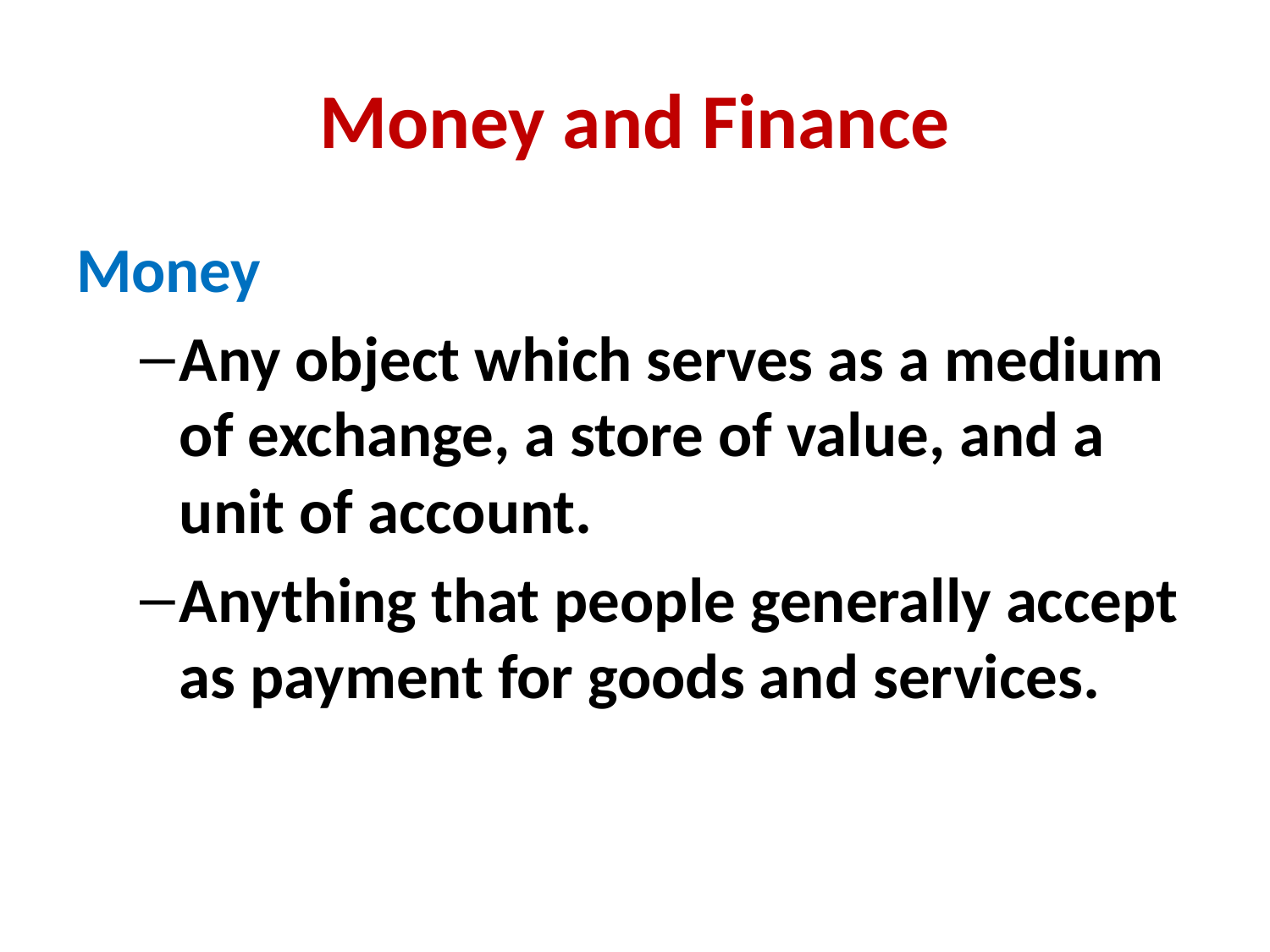

# Money and Finance
Money
Any object which serves as a medium of exchange, a store of value, and a unit of account.
Anything that people generally accept as payment for goods and services.